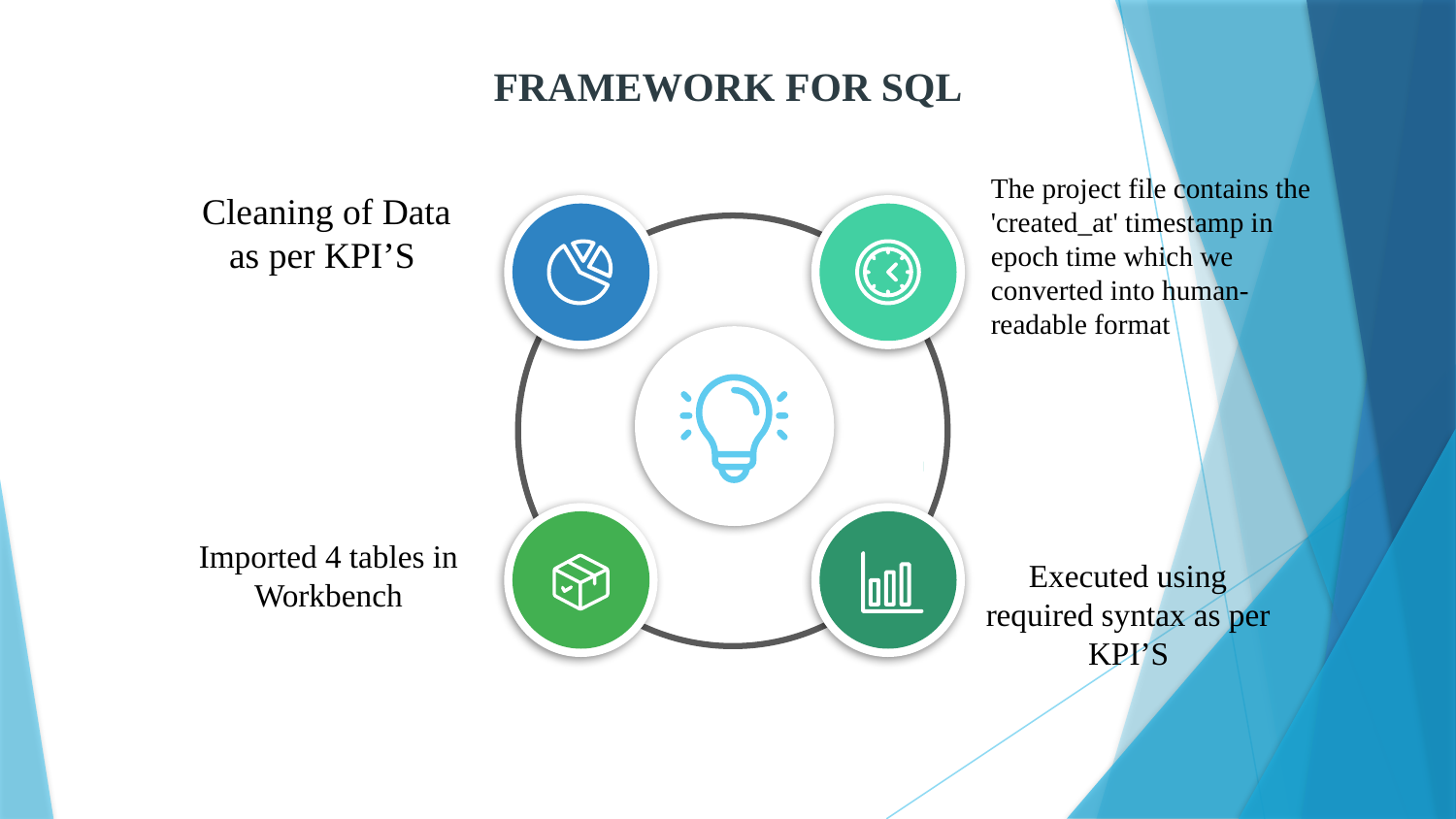

FRAMEWORK FOR SQL

The project file contains the 'created_at' timestamp in epoch time which we converted into human-readable format
Cleaning of Data as per KPI’S

Imported 4 tables in Workbench
Executed using required syntax as per KPI’S